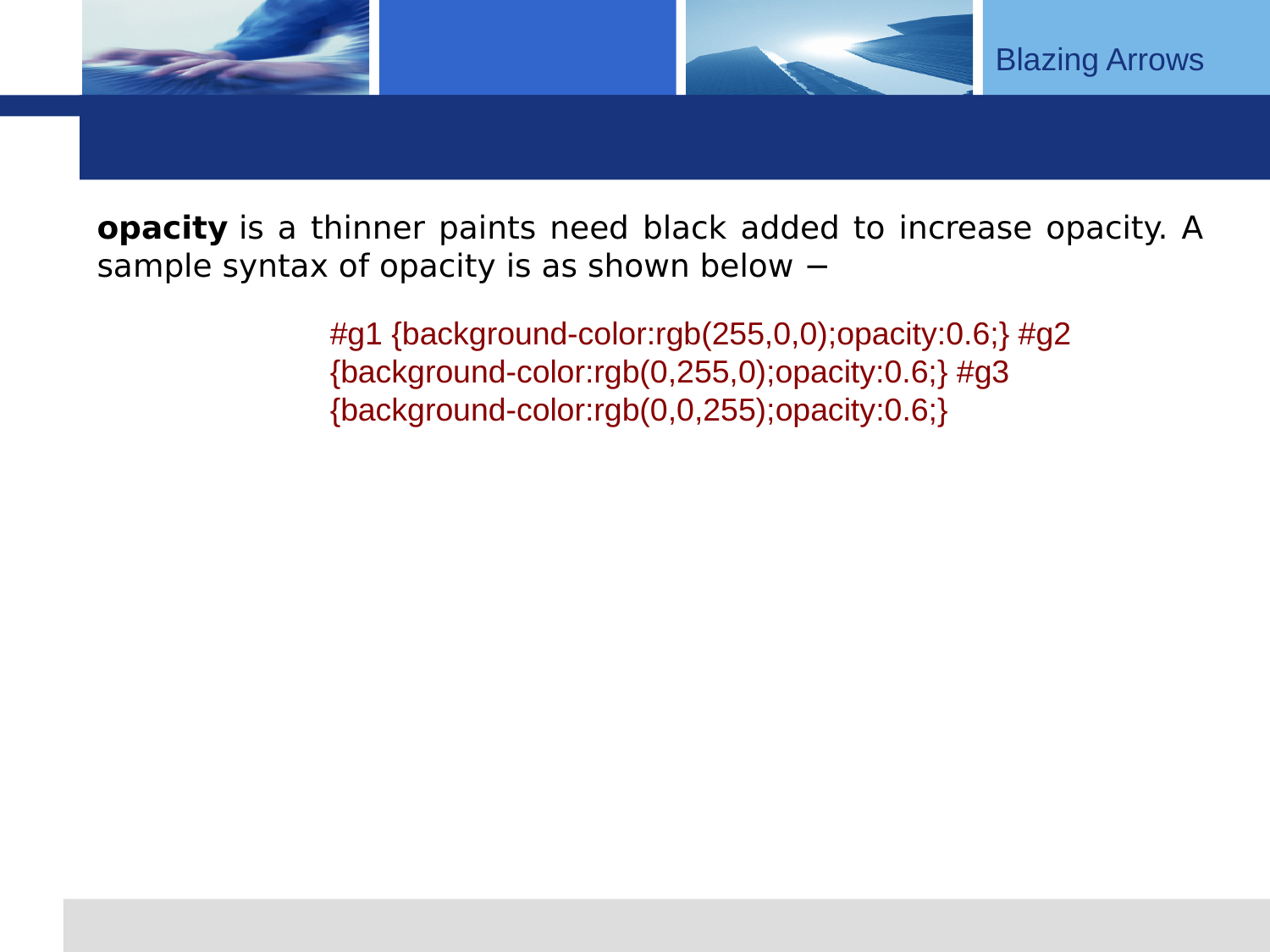

opacity is a thinner paints need black added to increase opacity. A sample syntax of opacity is as shown below −

#g1 {background-color:rgb(255,0,0);opacity:0.6;} #g2 {background-color:rgb(0,255,0);opacity:0.6;} #g3 {background-color:rgb(0,0,255);opacity:0.6;}